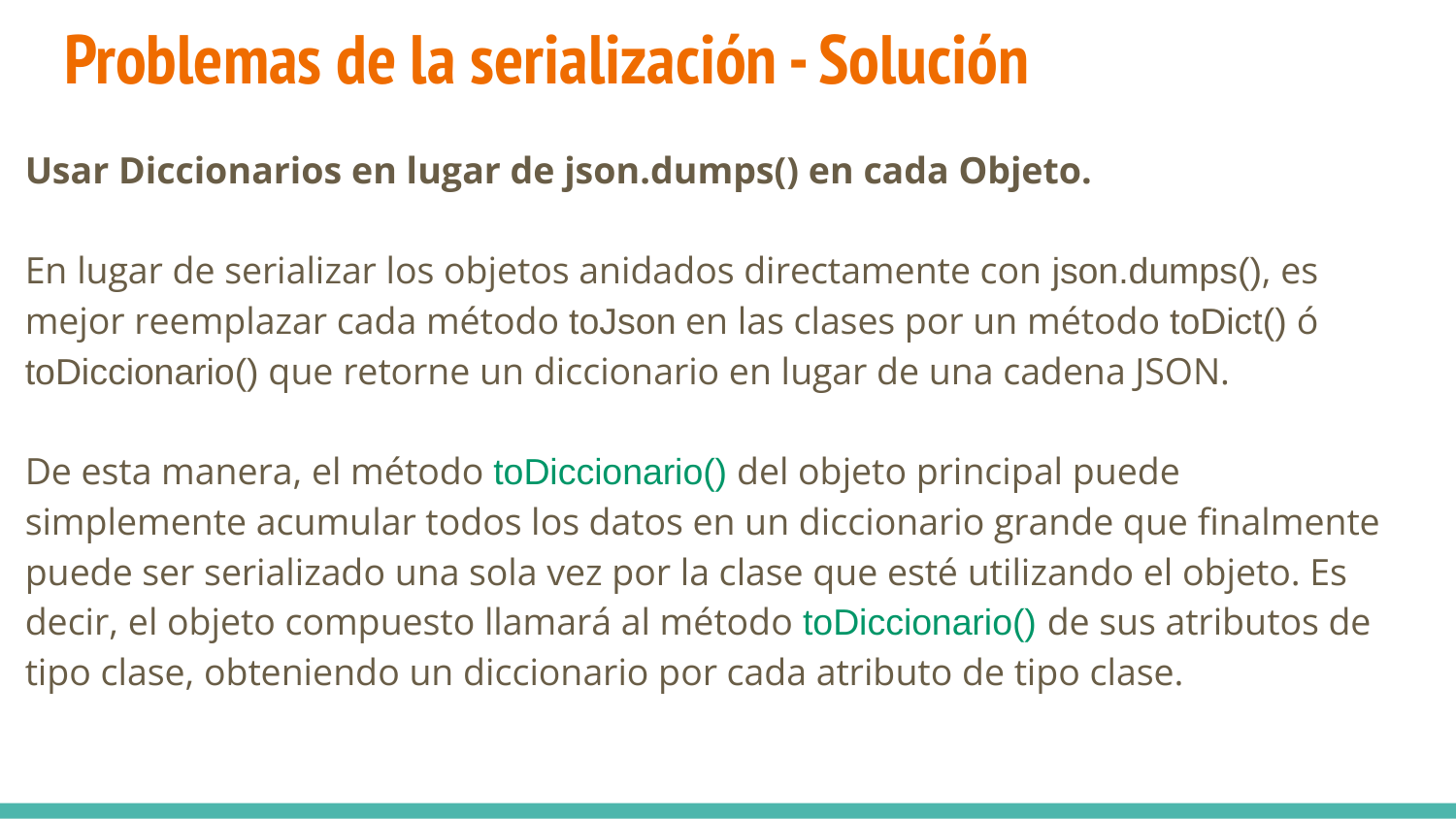

# Problemas de la serialización - Solución
Usar Diccionarios en lugar de json.dumps() en cada Objeto.

En lugar de serializar los objetos anidados directamente con json.dumps(), es mejor reemplazar cada método toJson en las clases por un método toDict() ó toDiccionario() que retorne un diccionario en lugar de una cadena JSON.

De esta manera, el método toDiccionario() del objeto principal puede simplemente acumular todos los datos en un diccionario grande que finalmente puede ser serializado una sola vez por la clase que esté utilizando el objeto. Es decir, el objeto compuesto llamará al método toDiccionario() de sus atributos de tipo clase, obteniendo un diccionario por cada atributo de tipo clase.